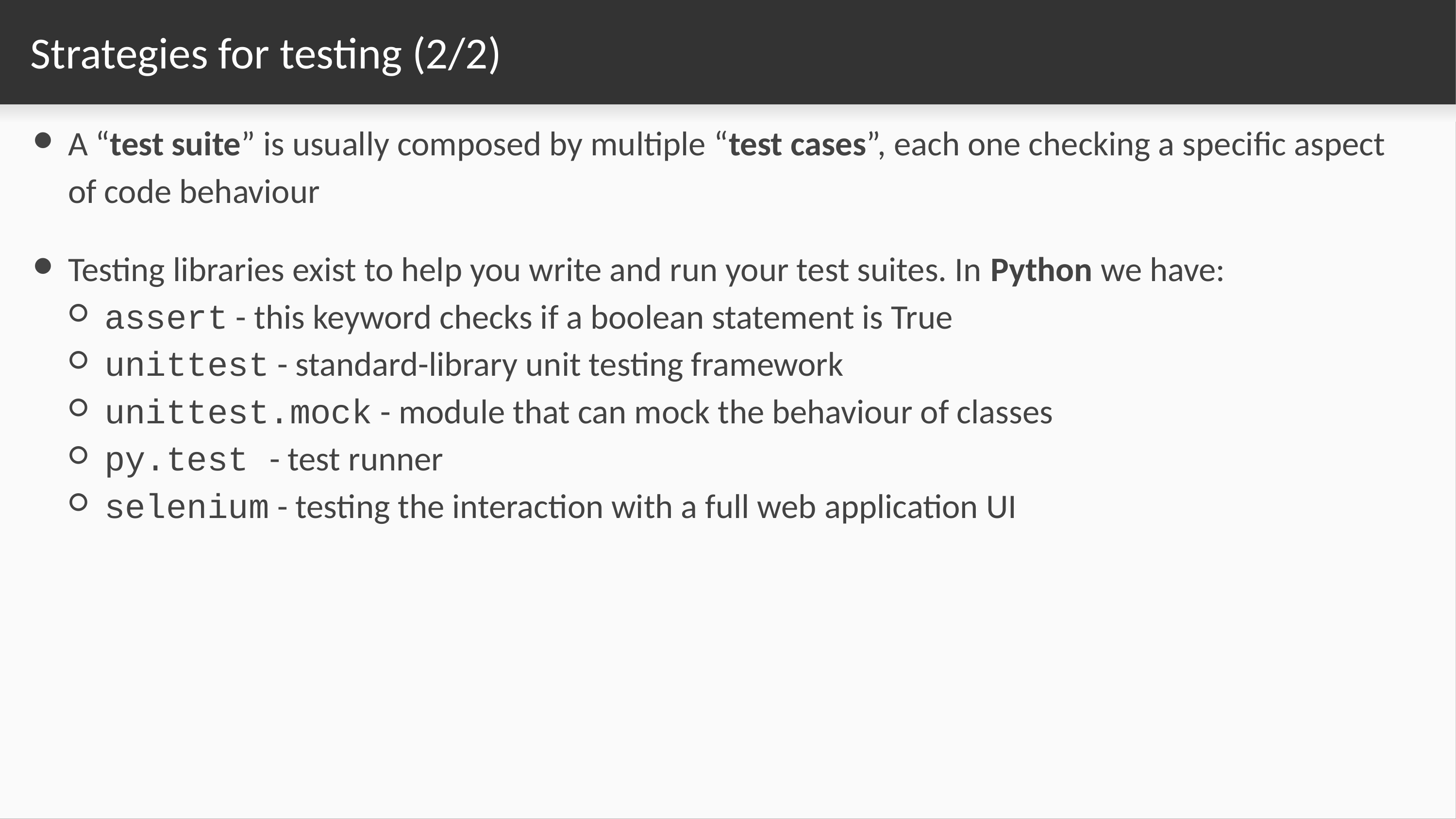

# Strategies for testing (2/2)
A “test suite” is usually composed by multiple “test cases”, each one checking a specific aspect of code behaviour
Testing libraries exist to help you write and run your test suites. In Python we have:
assert - this keyword checks if a boolean statement is True
unittest - standard-library unit testing framework
unittest.mock - module that can mock the behaviour of classes
py.test - test runner
selenium - testing the interaction with a full web application UI